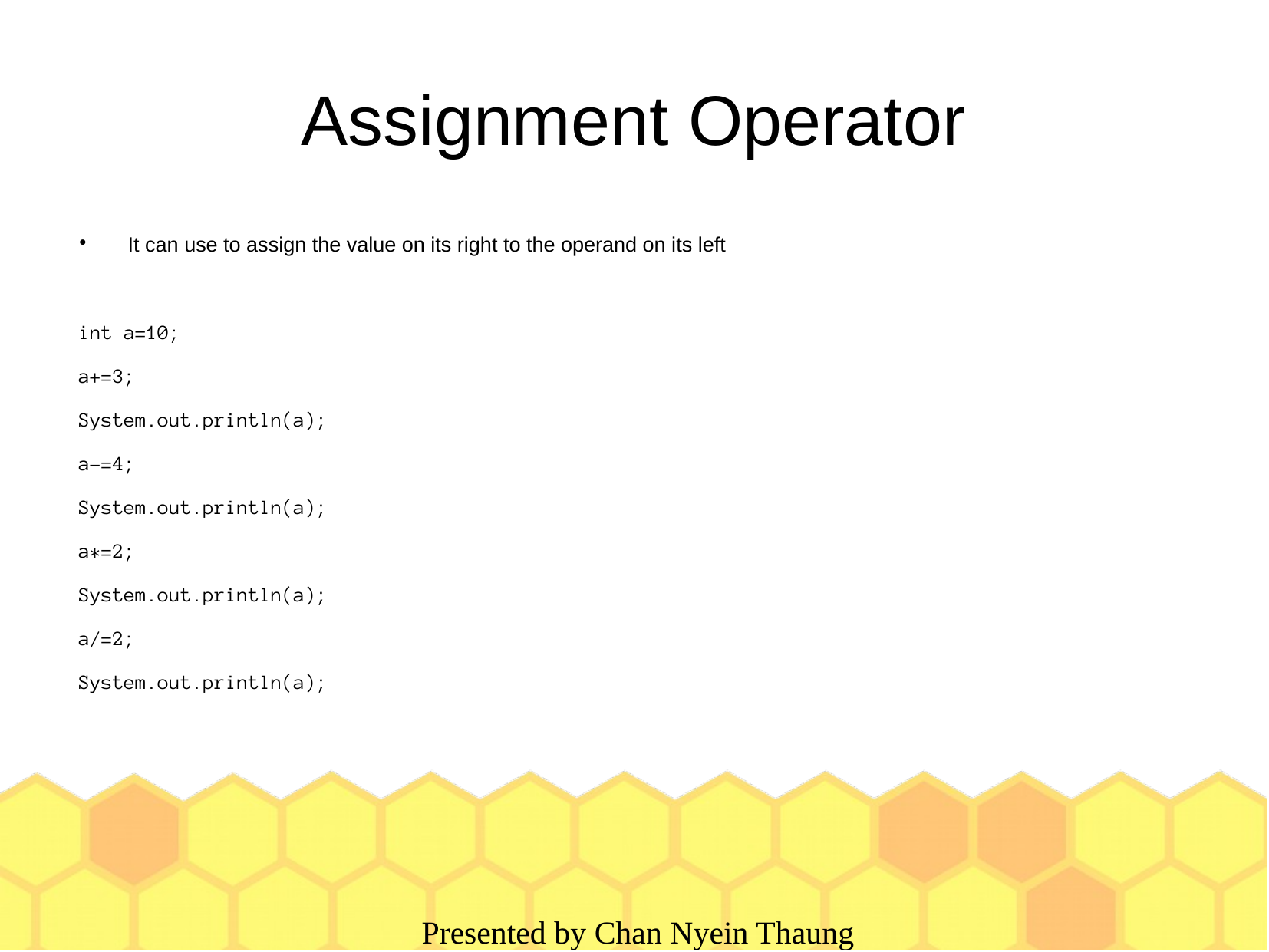

Assignment Operator
It can use to assign the value on its right to the operand on its left

int a=10;
a+=3;
System.out.println(a);
a-=4;
System.out.println(a);
a*=2;
System.out.println(a);
a/=2;
System.out.println(a);
 Presented by Chan Nyein Thaung